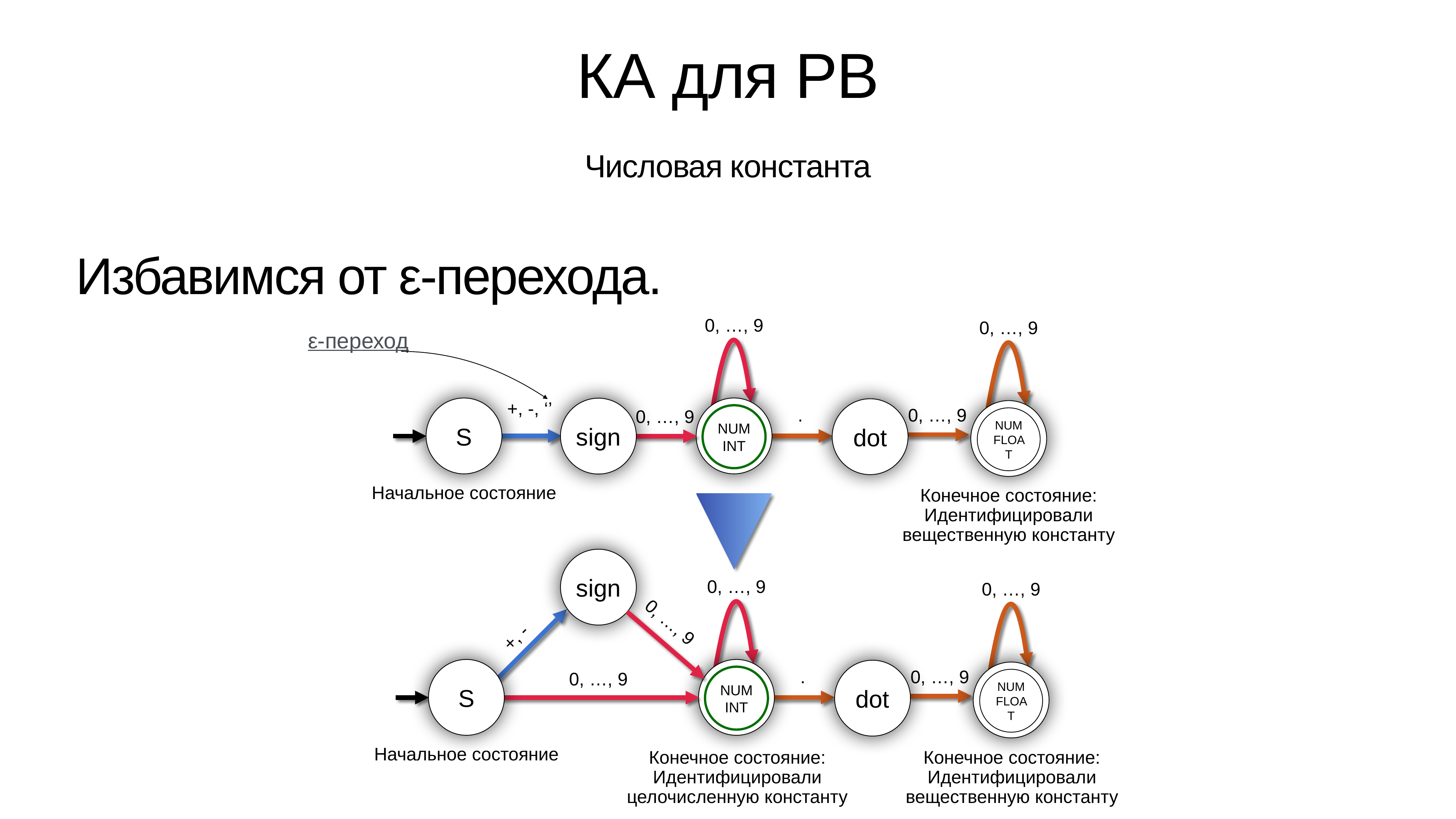

# КА для РВ
Числовая константа
Избавимся от ε-перехода.
0, …, 9
0, …, 9
ε-переход

+, -, ‘’

S

S

sign

dot
.
0, …, 9

S
0, …, 9

NUM INT

NUM FLOAT

Начальное состояние
Конечное состояние:
Идентифицировали
вещественную константу

sign
0, …, 9
0, …, 9

0, …, 9

+, -

S

S

dot
.
0, …, 9

S
0, …, 9

NUM INT

NUM FLOAT

Начальное состояние
Конечное состояние:
Идентифицировали
целочисленную константу
Конечное состояние:
Идентифицировали
вещественную константу